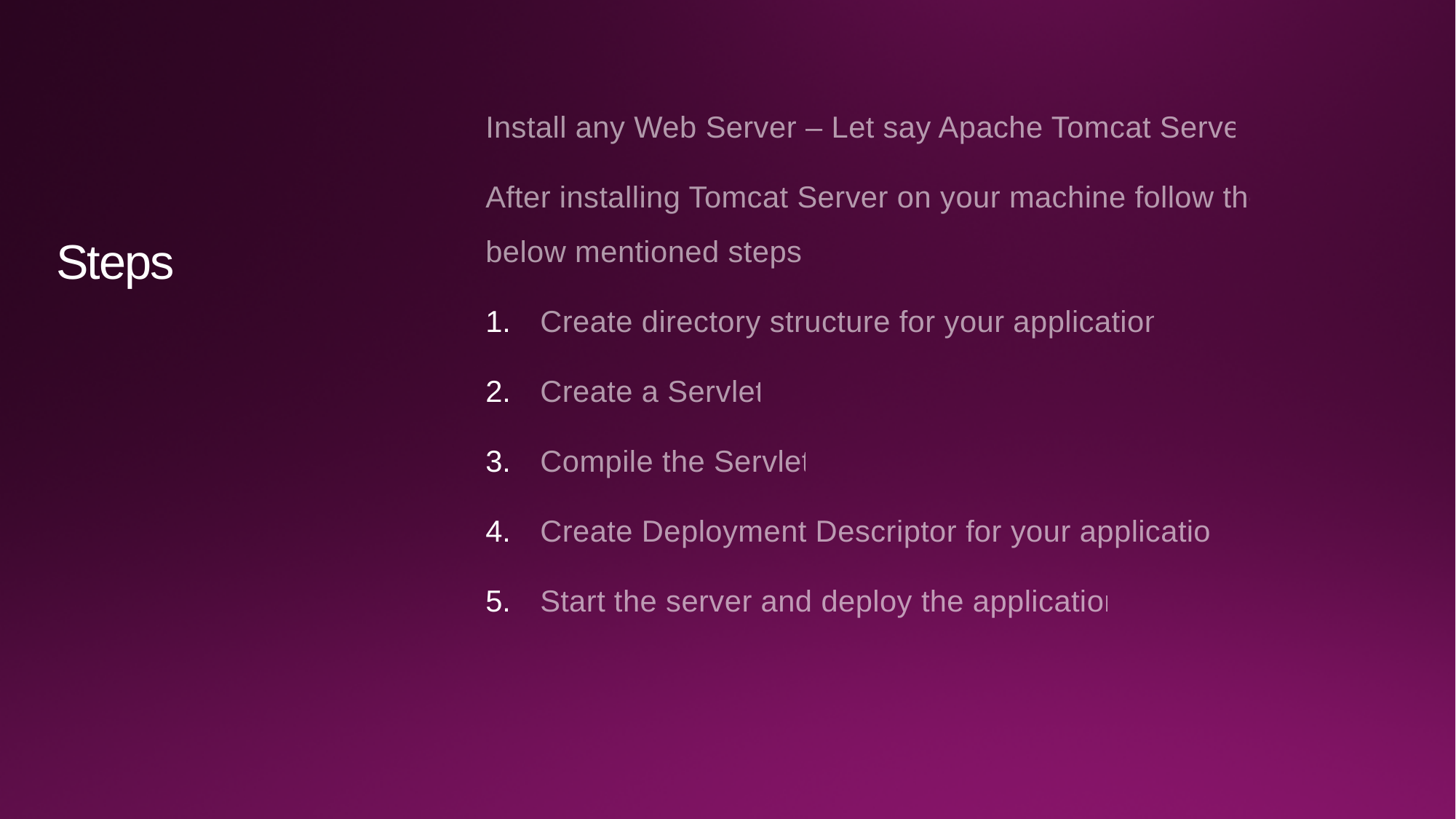

# Steps
Install any Web Server – Let say Apache Tomcat Server
After installing Tomcat Server on your machine follow the below mentioned steps :
Create directory structure for your application.
Create a Servlet
Compile the Servlet
Create Deployment Descriptor for your application
Start the server and deploy the application